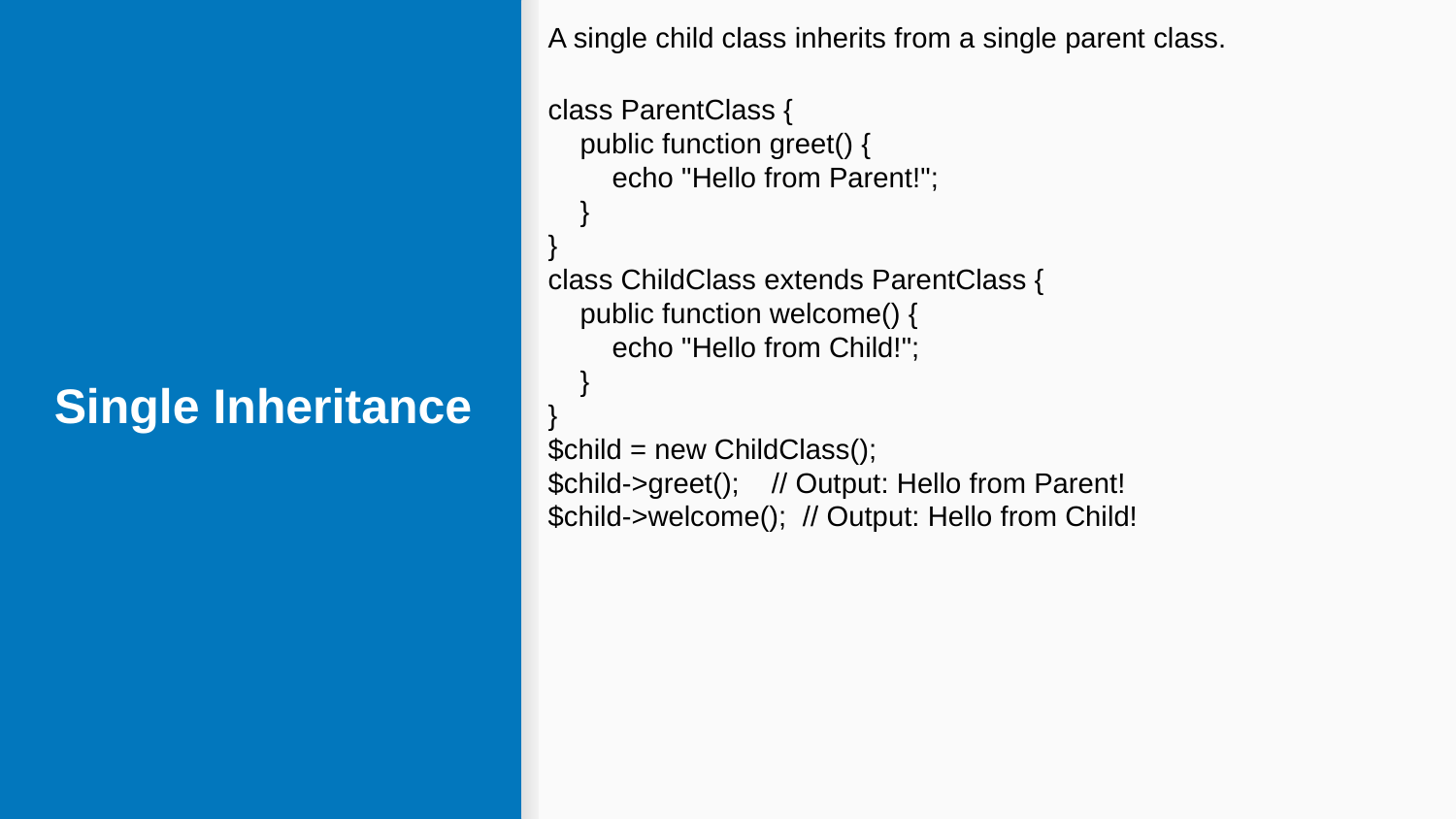

A single child class inherits from a single parent class.

class ParentClass {
    public function greet() {
        echo "Hello from Parent!";
    }
}
class ChildClass extends ParentClass {
    public function welcome() {
        echo "Hello from Child!";
    }
}
$child = new ChildClass();
$child->greet();    // Output: Hello from Parent!
$child->welcome();  // Output: Hello from Child!
# Single Inheritance